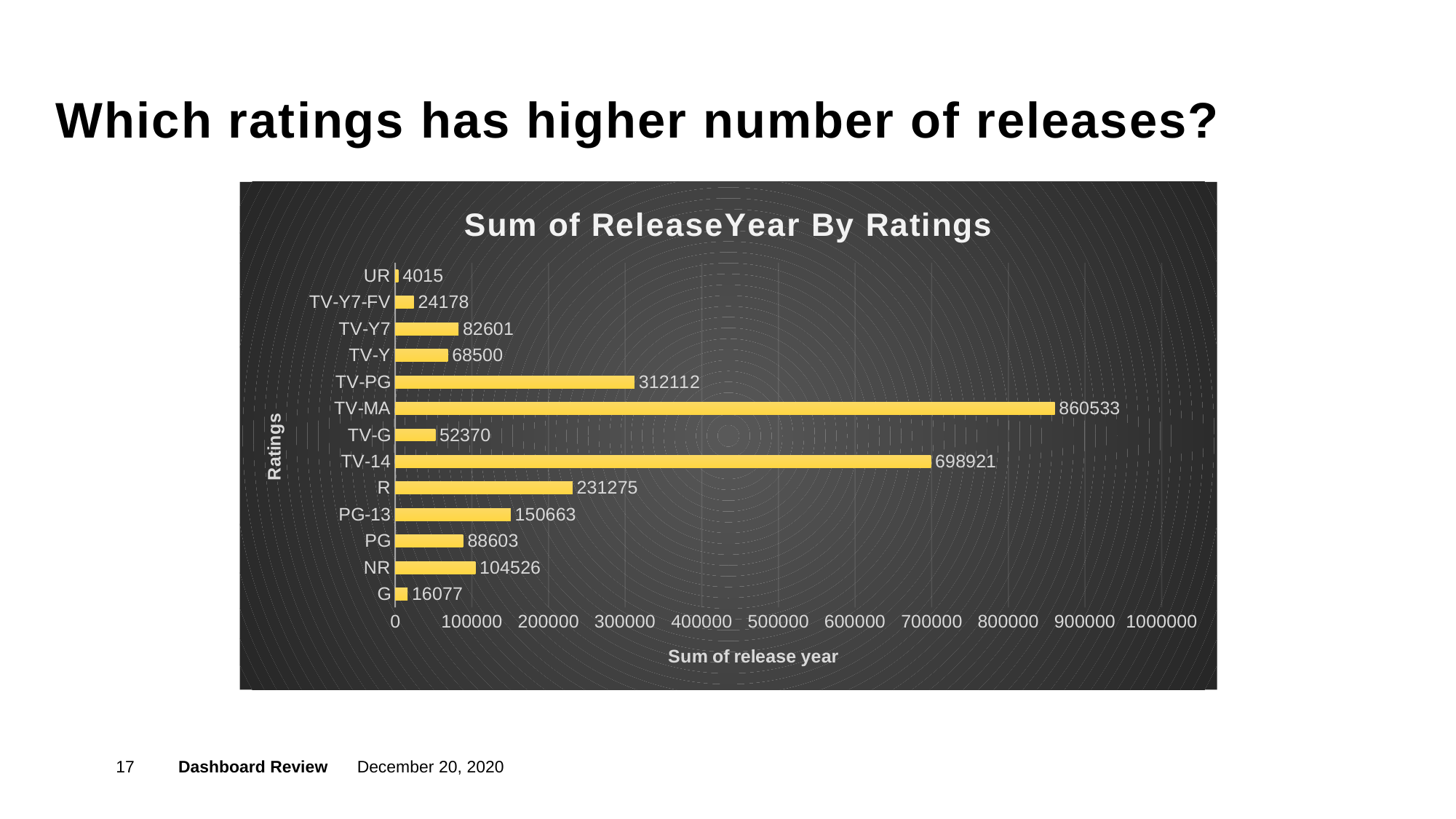

# Which ratings has higher number of releases?

### Chart: Sum of ReleaseYear By Ratings

| Category | Total |
|---|---|
| G | 16077.0 |
| NR | 104526.0 |
| PG | 88603.0 |
| PG-13 | 150663.0 |
| R | 231275.0 |
| TV-14 | 698921.0 |
| TV-G | 52370.0 |
| TV-MA | 860533.0 |
| TV-PG | 312112.0 |
| TV-Y | 68500.0 |
| TV-Y7 | 82601.0 |
| TV-Y7-FV | 24178.0 |
| UR | 4015.0 |
17
Dashboard Review
December 20, 2020